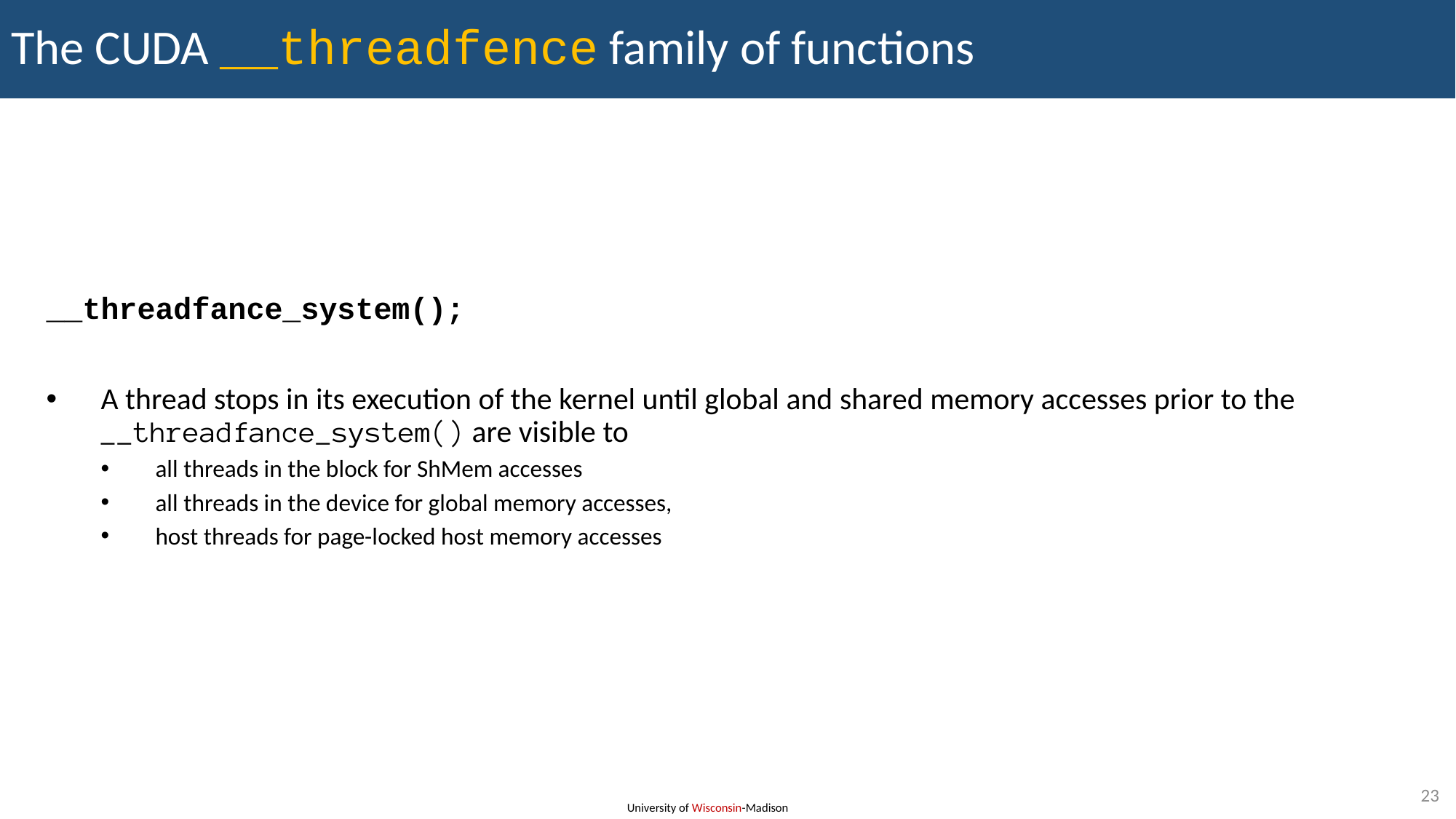

# The CUDA __threadfence family of functions

__threadfance_system();

A thread stops in its execution of the kernel until global and shared memory accesses prior to the __threadfance_system() are visible to
all threads in the block for ShMem accesses
all threads in the device for global memory accesses,
host threads for page-locked host memory accesses
23